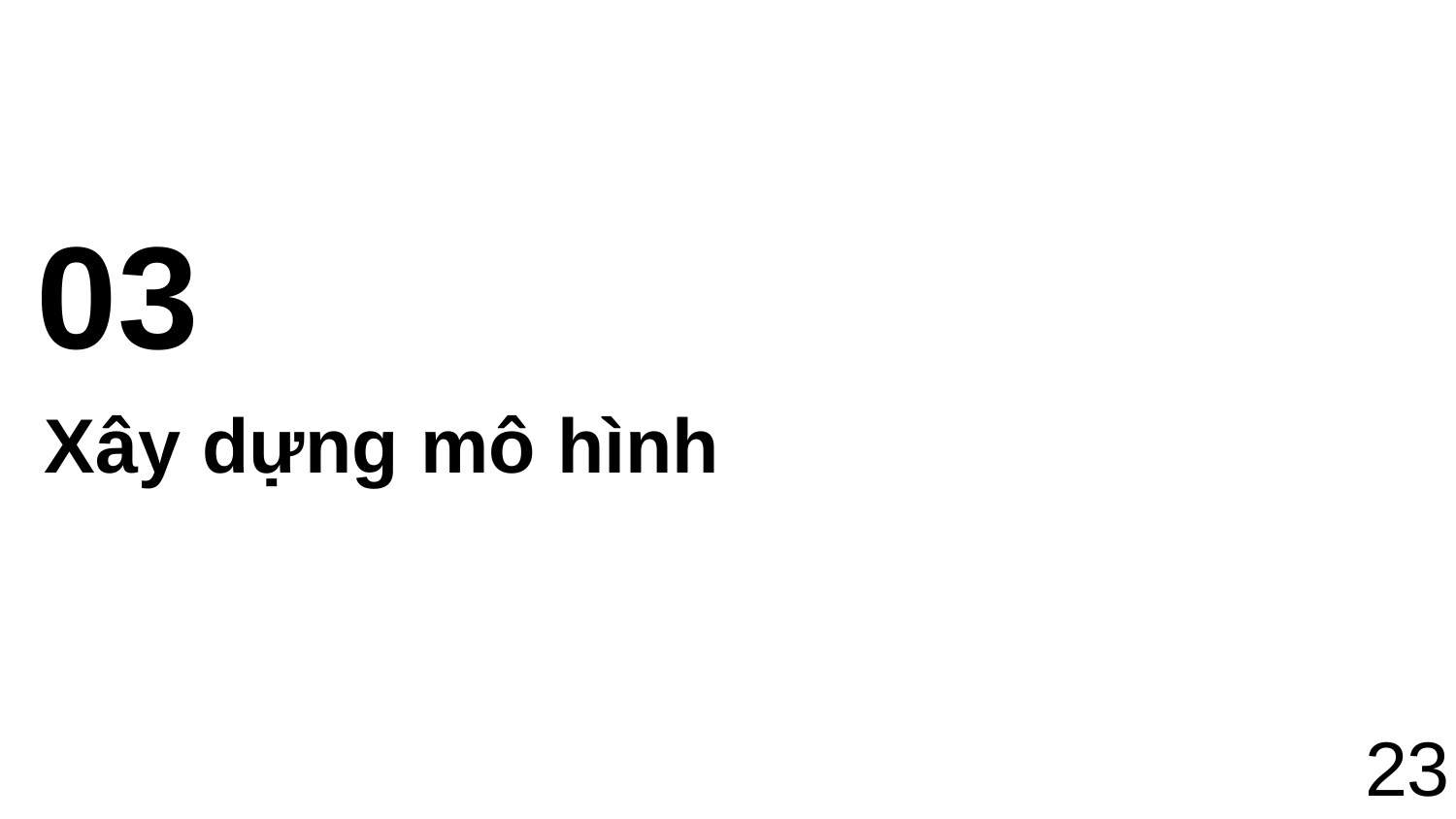

# 03
Xây dựng mô hình
23